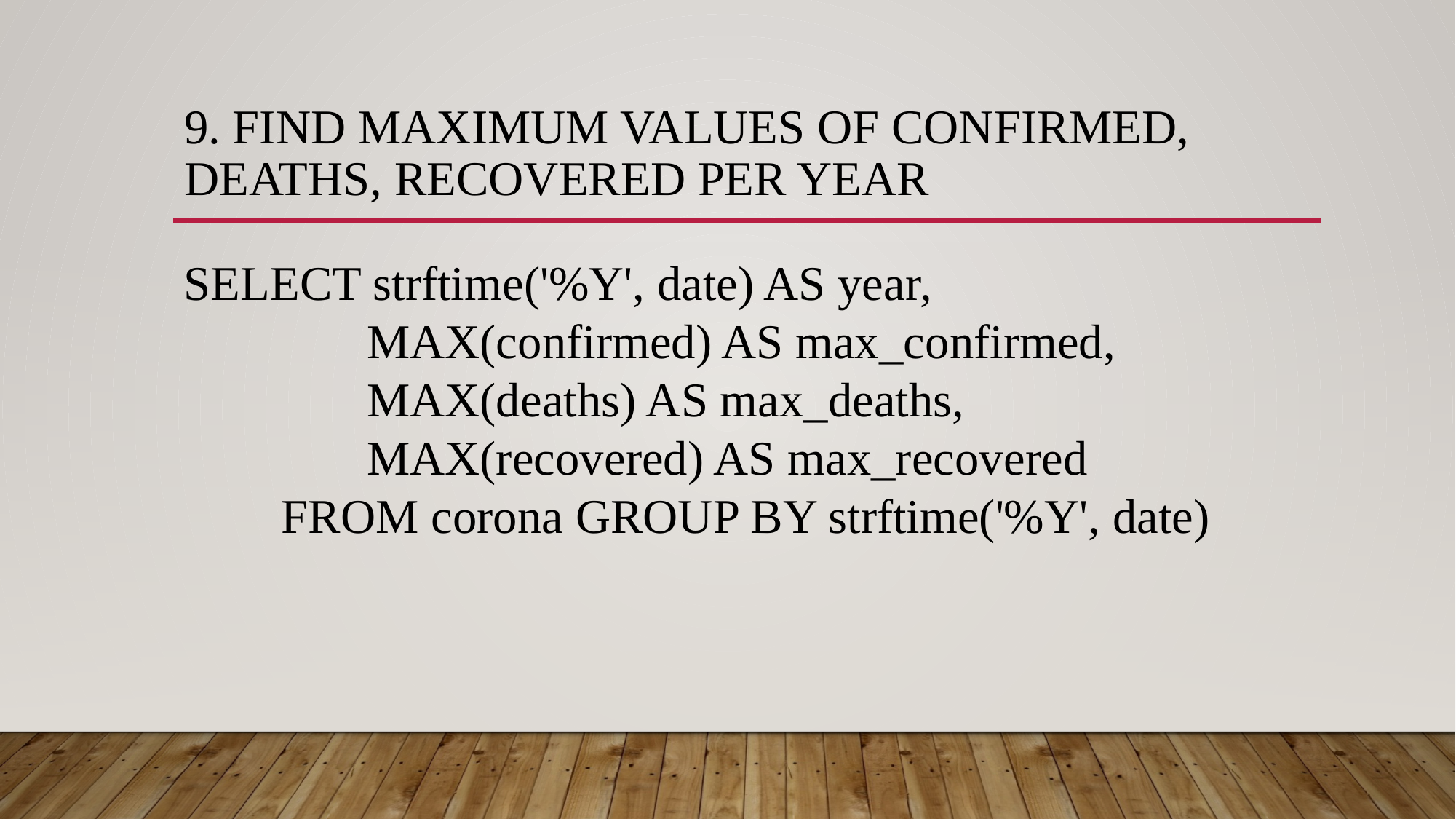

# 9. Find maximum values of confirmed, deaths, recovered per year
SELECT strftime('%Y', date) AS year,
               MAX(confirmed) AS max_confirmed,
               MAX(deaths) AS max_deaths,
               MAX(recovered) AS max_recovered
        FROM corona GROUP BY strftime('%Y', date)